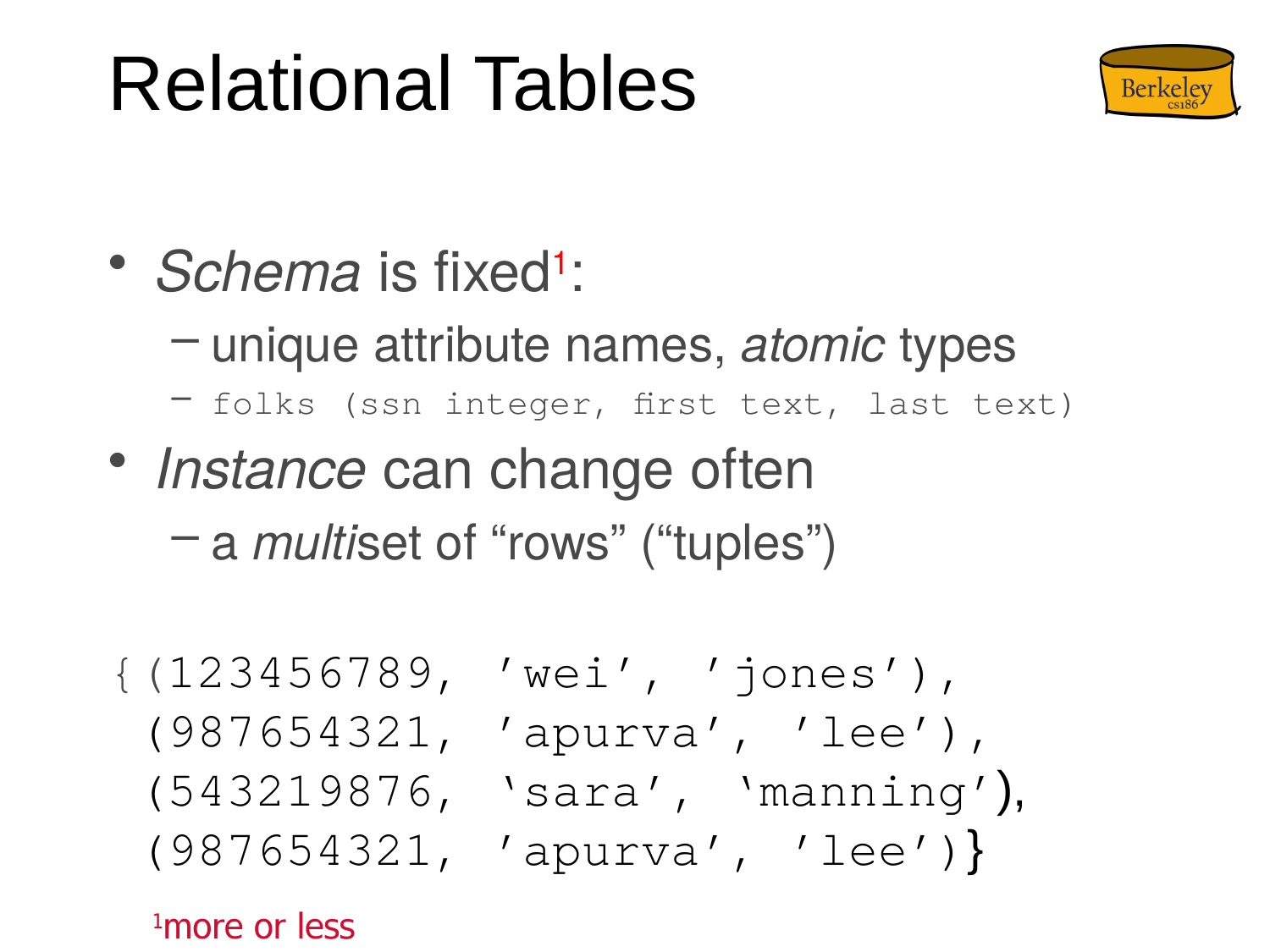

# Relational Tables
Schema is fixed1:
unique attribute names, atomic types
folks (ssn integer, first text, last text)
Instance can change often
a multiset of “rows” (“tuples”)
{(123456789, ’wei’, ’jones’),
 (987654321, ’apurva’, ’lee’),
 (543219876, ‘sara’, ‘manning’),
 (987654321, ’apurva’, ’lee’)}
1more or less